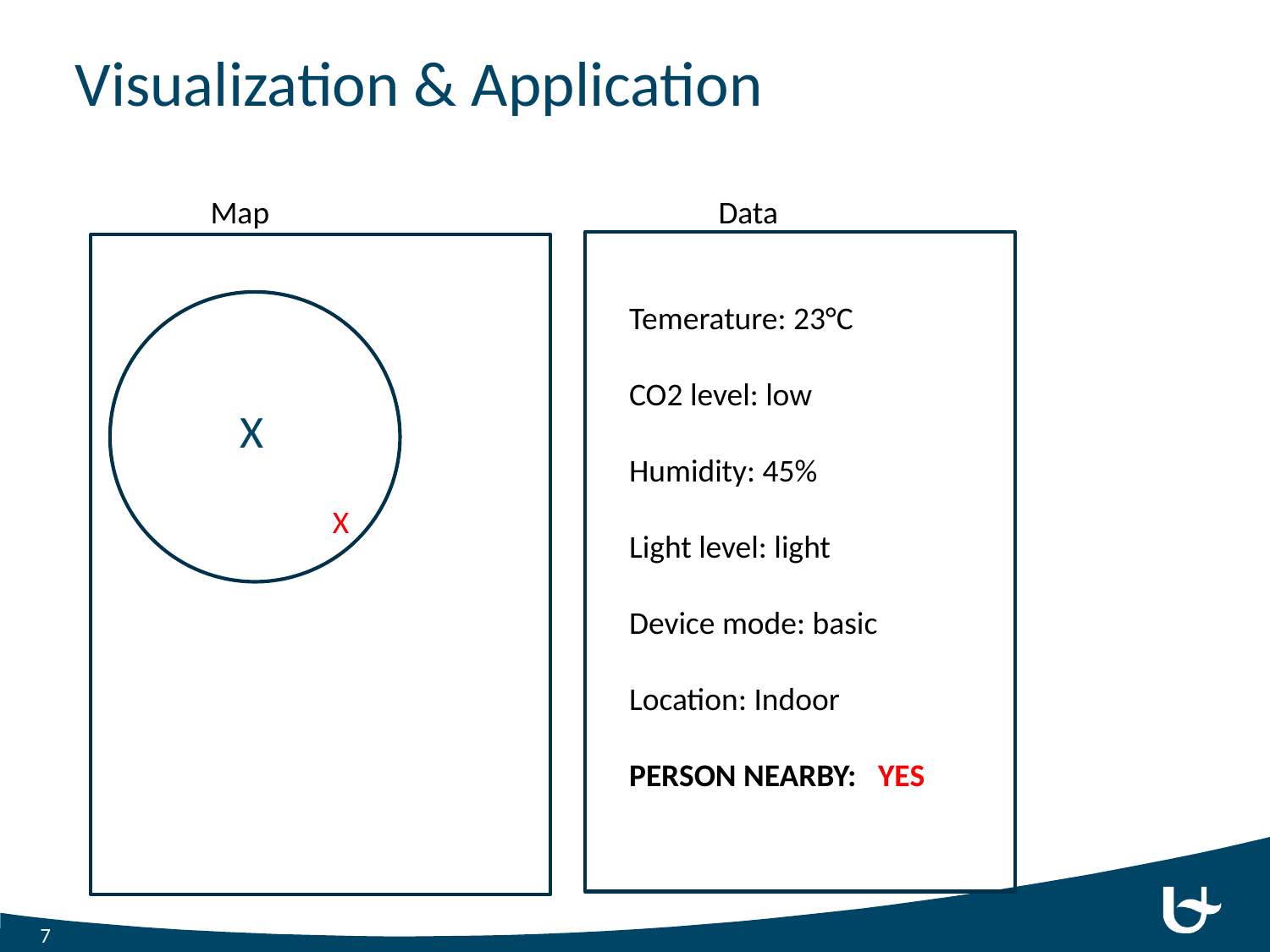

# Visualization & Application
Map				Data

Temerature: 23°C

CO2 level: low

Humidity: 45%

Light level: light

Device mode: basic

Location: Indoor

PERSON NEARBY:   YES
X
X
7